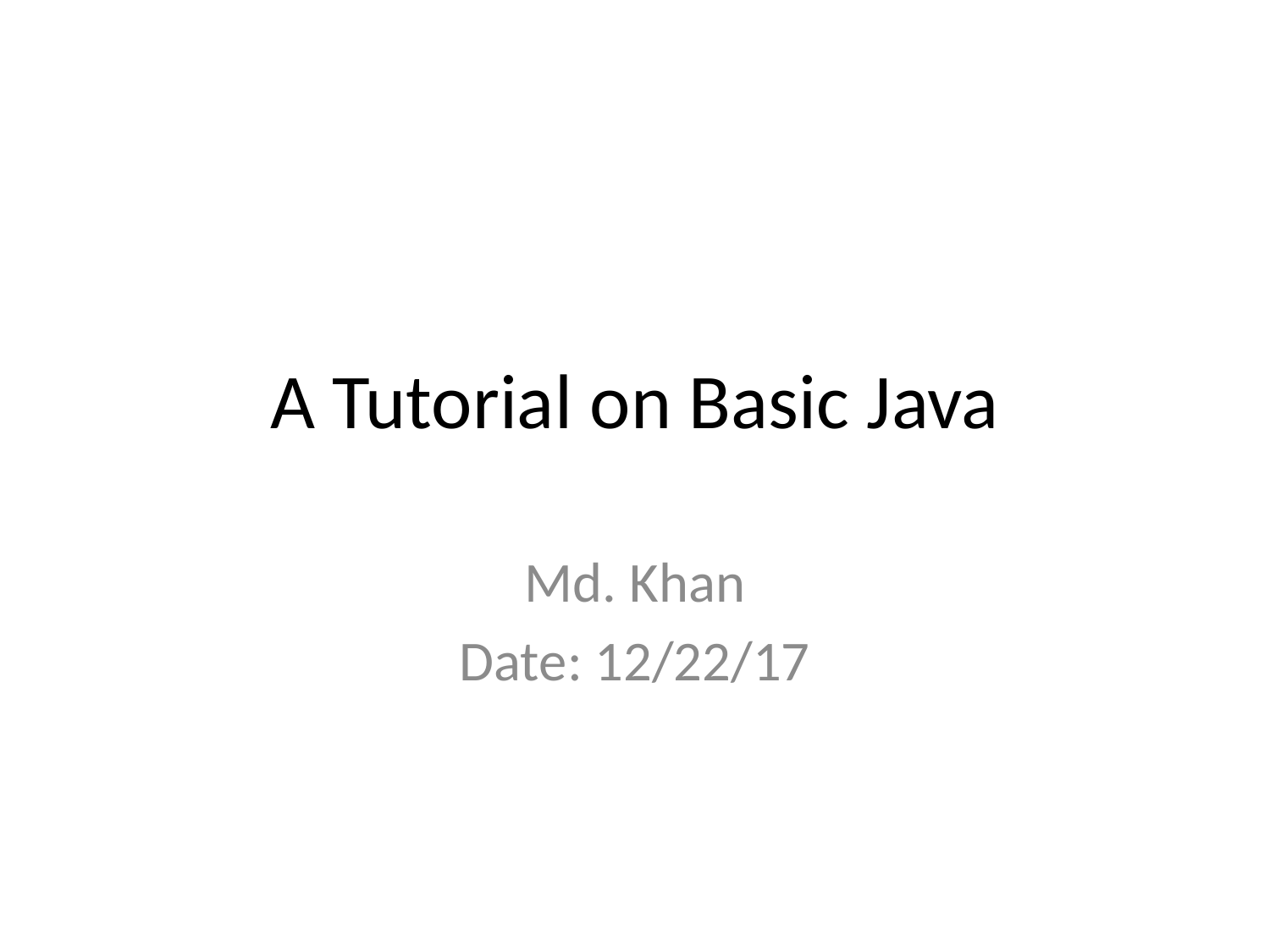

# A Tutorial on Basic Java
Md. Khan
Date: 12/22/17